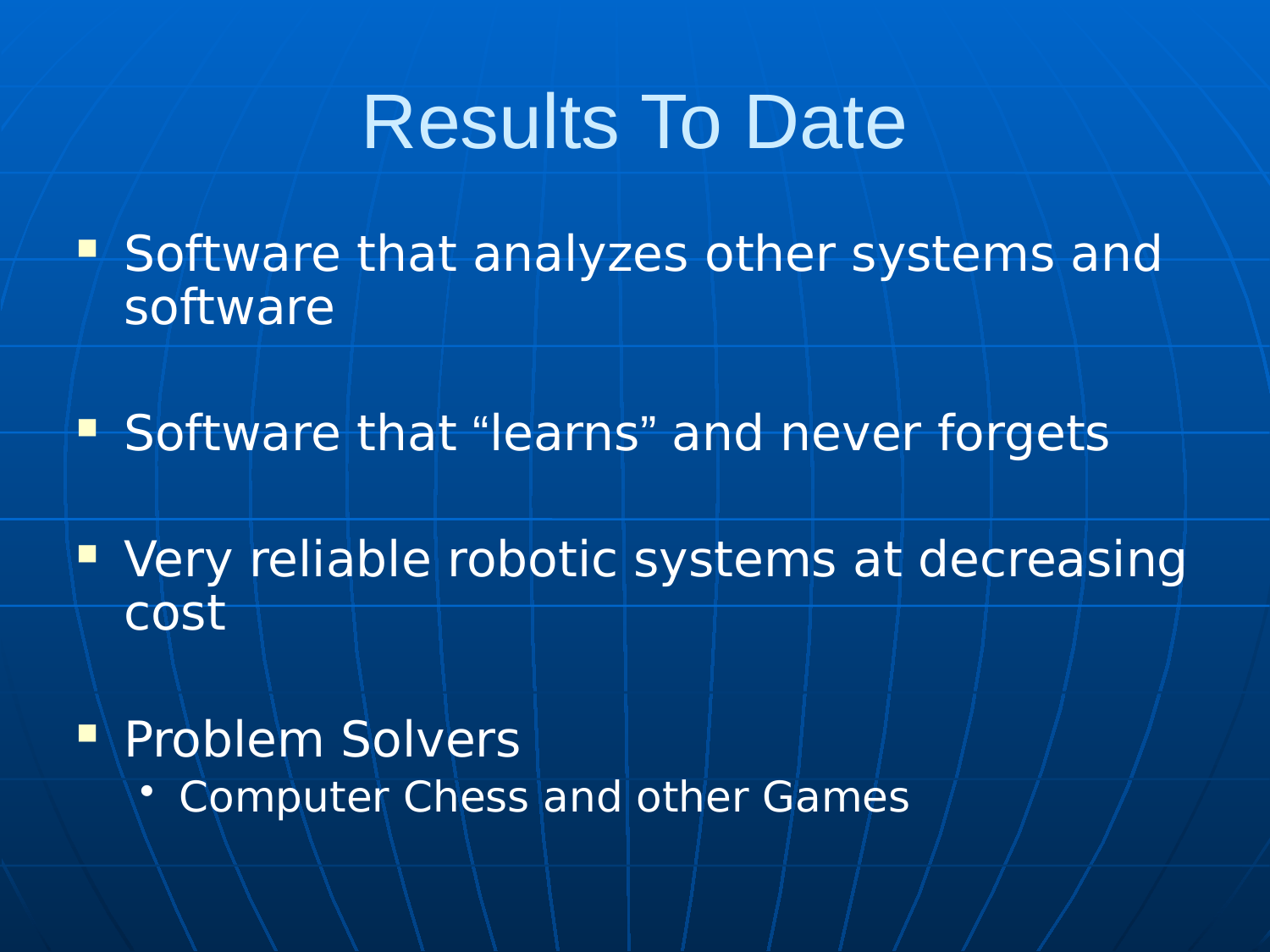

# Results To Date
Software that analyzes other systems and software

Software that “learns” and never forgets

Very reliable robotic systems at decreasing cost

Problem Solvers
Computer Chess and other Games